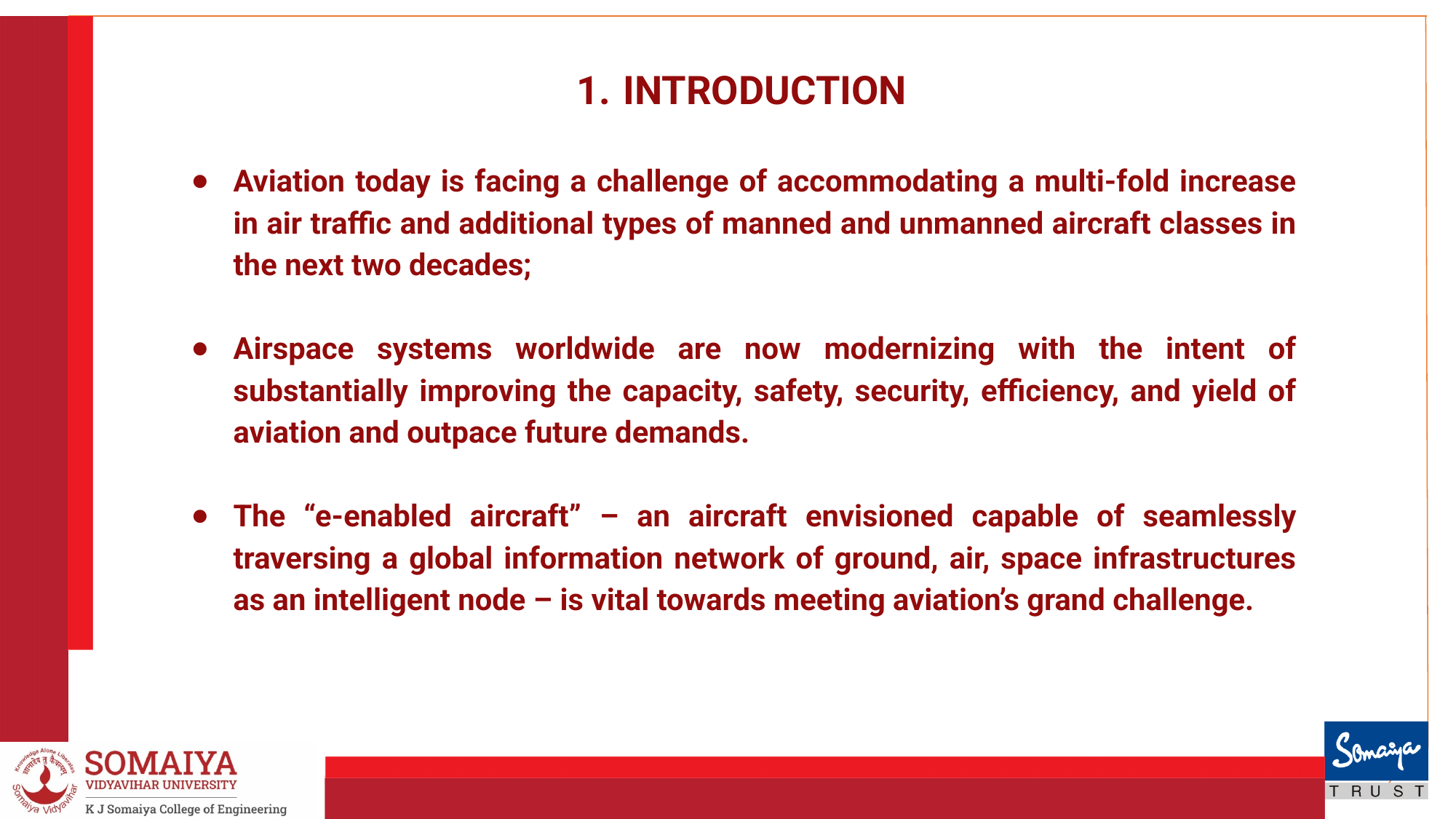

INTRODUCTION
Aviation today is facing a challenge of accommodating a multi-fold increase in air traffic and additional types of manned and unmanned aircraft classes in the next two decades;

Airspace systems worldwide are now modernizing with the intent of substantially improving the capacity, safety, security, efficiency, and yield of aviation and outpace future demands.

The “e-enabled aircraft” – an aircraft envisioned capable of seamlessly traversing a global information network of ground, air, space infrastructures as an intelligent node – is vital towards meeting aviation’s grand challenge.